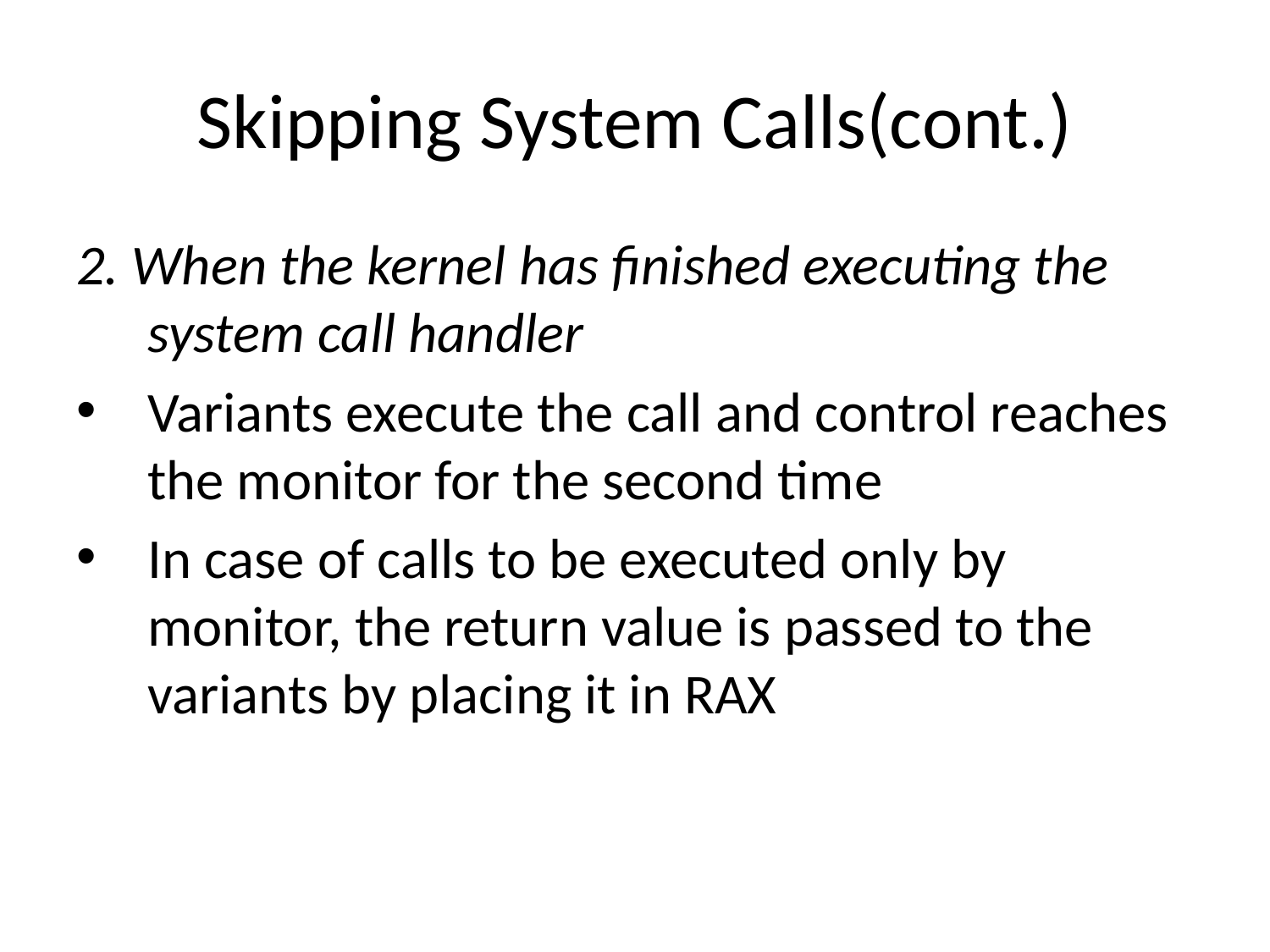

# Skipping System Calls(cont.)
2. When the kernel has finished executing the system call handler
Variants execute the call and control reaches the monitor for the second time
In case of calls to be executed only by monitor, the return value is passed to the variants by placing it in RAX